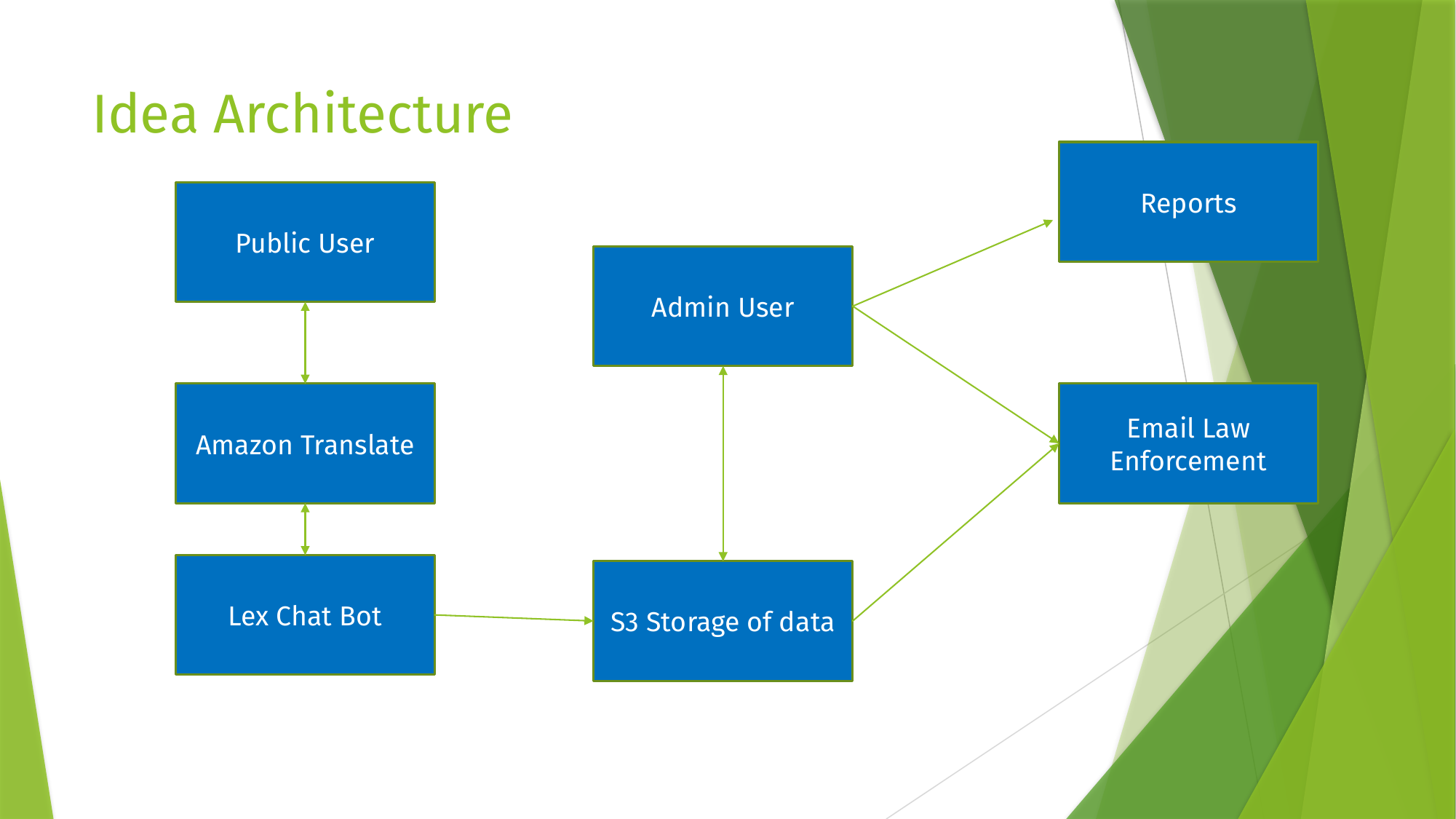

# Idea Architecture
Reports
Public User
Admin User
Email Law Enforcement
Amazon Translate
Lex Chat Bot
S3 Storage of data